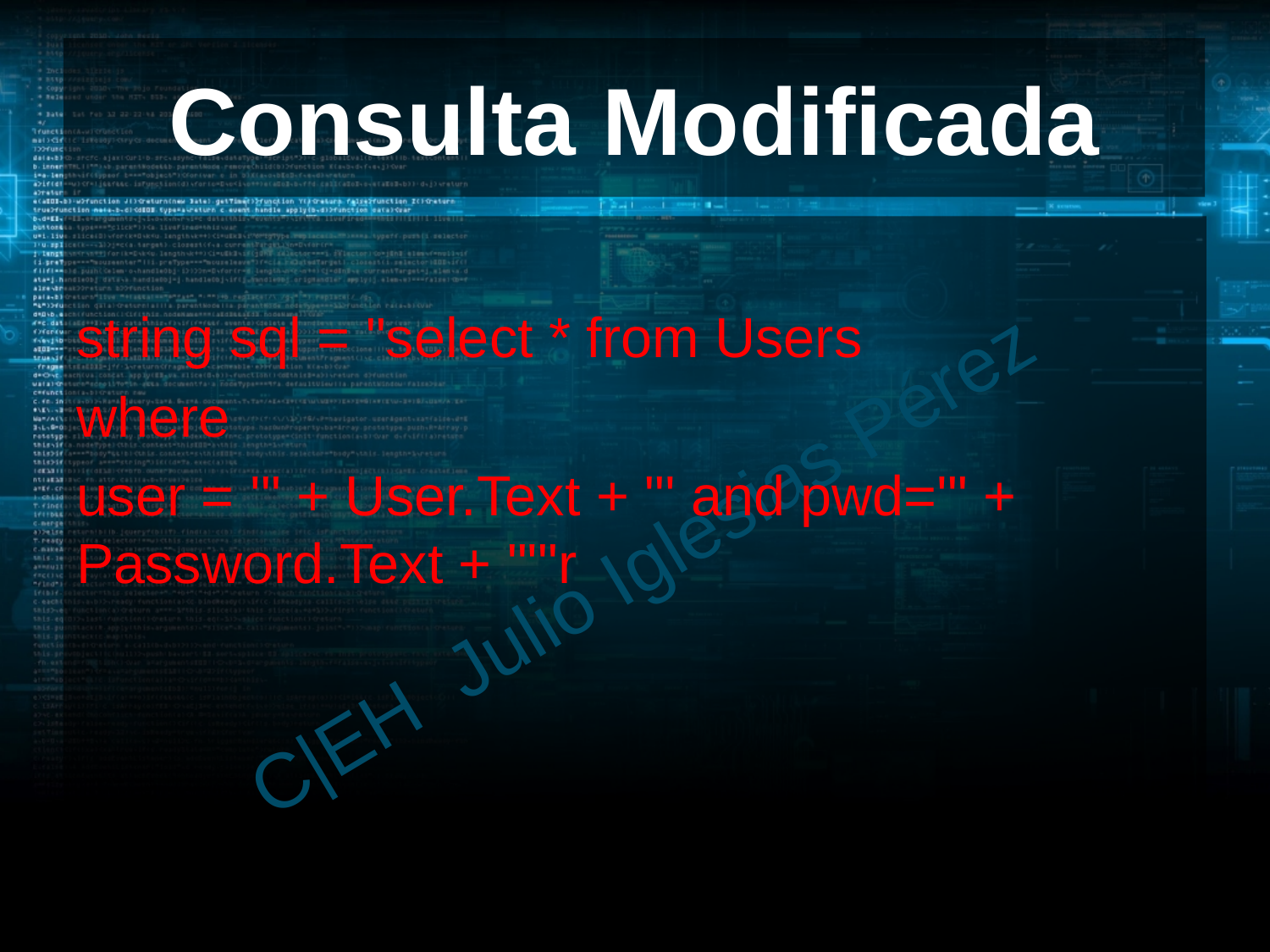

# Consulta Modificada

string sql = "select * from Users
where
user = '" + User.Text + "' and pwd='" + Password.Text + "'"r
C|EH  Julio Iglesias Pérez